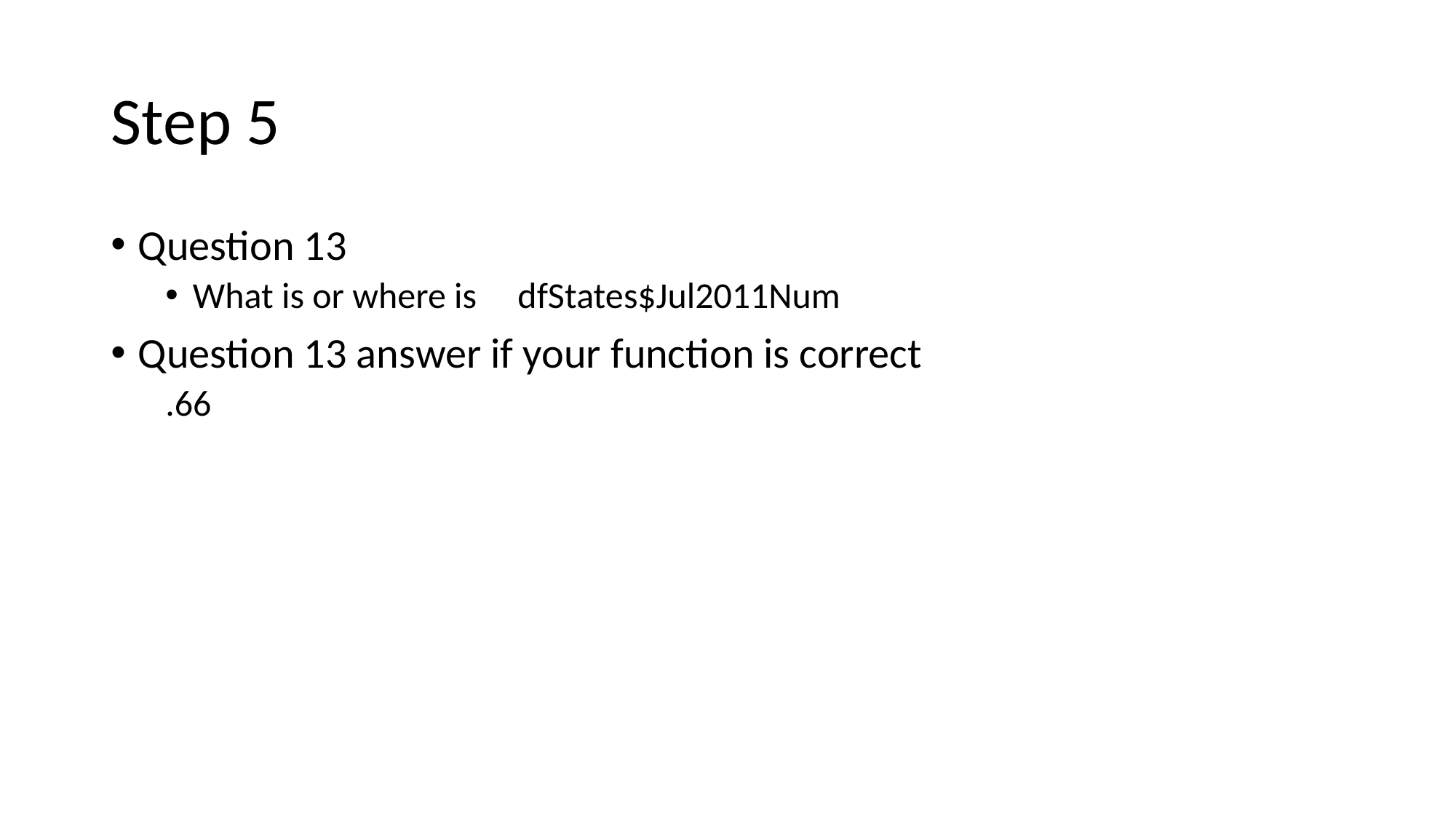

# Step 5
Question 13
What is or where is     dfStates$Jul2011Num
Question 13 answer if your function is correct
.66